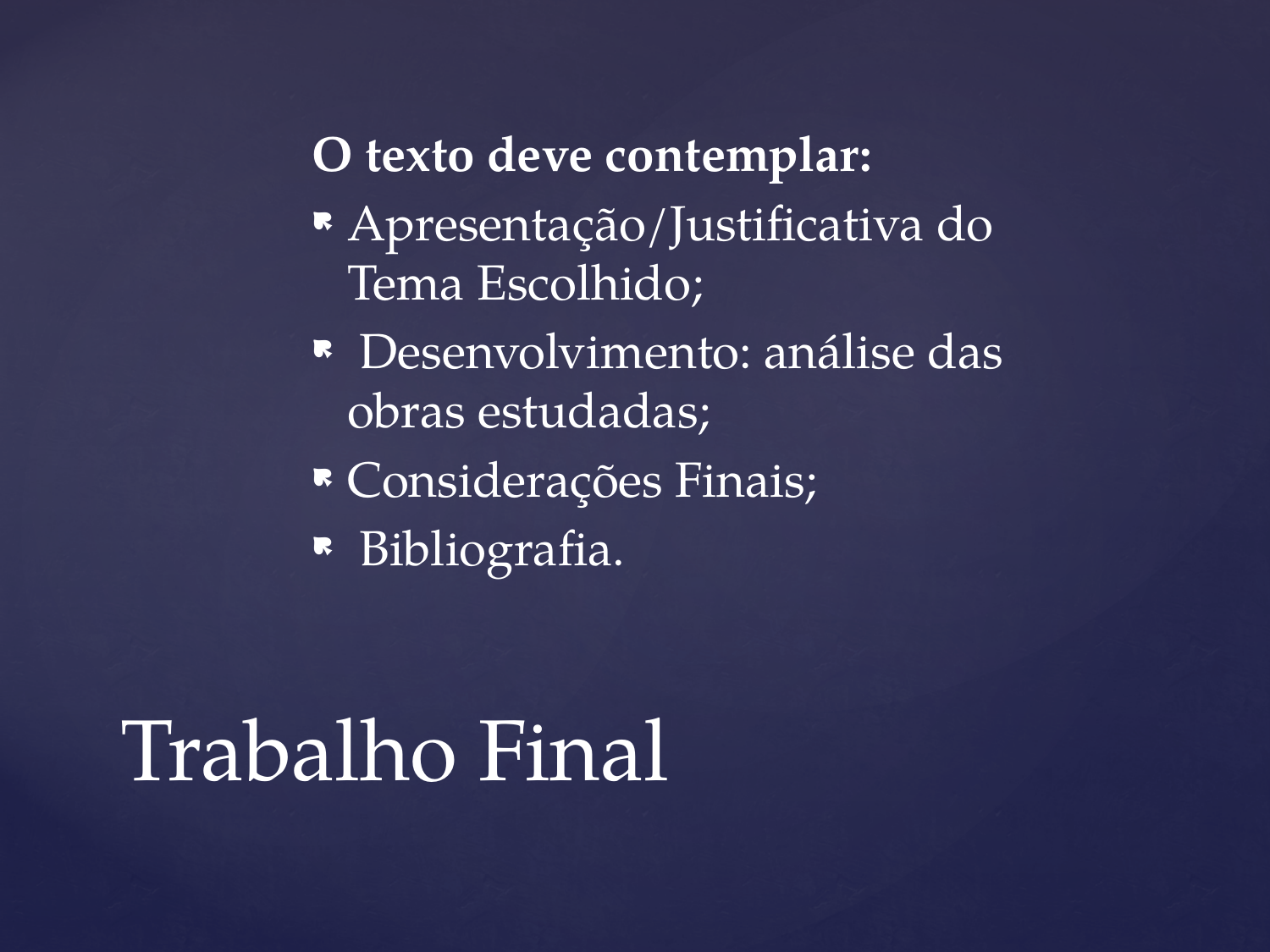

O texto deve contemplar:
Apresentação/Justificativa do Tema Escolhido;
 Desenvolvimento: análise das obras estudadas;
Considerações Finais;
 Bibliografia.
# Trabalho Final